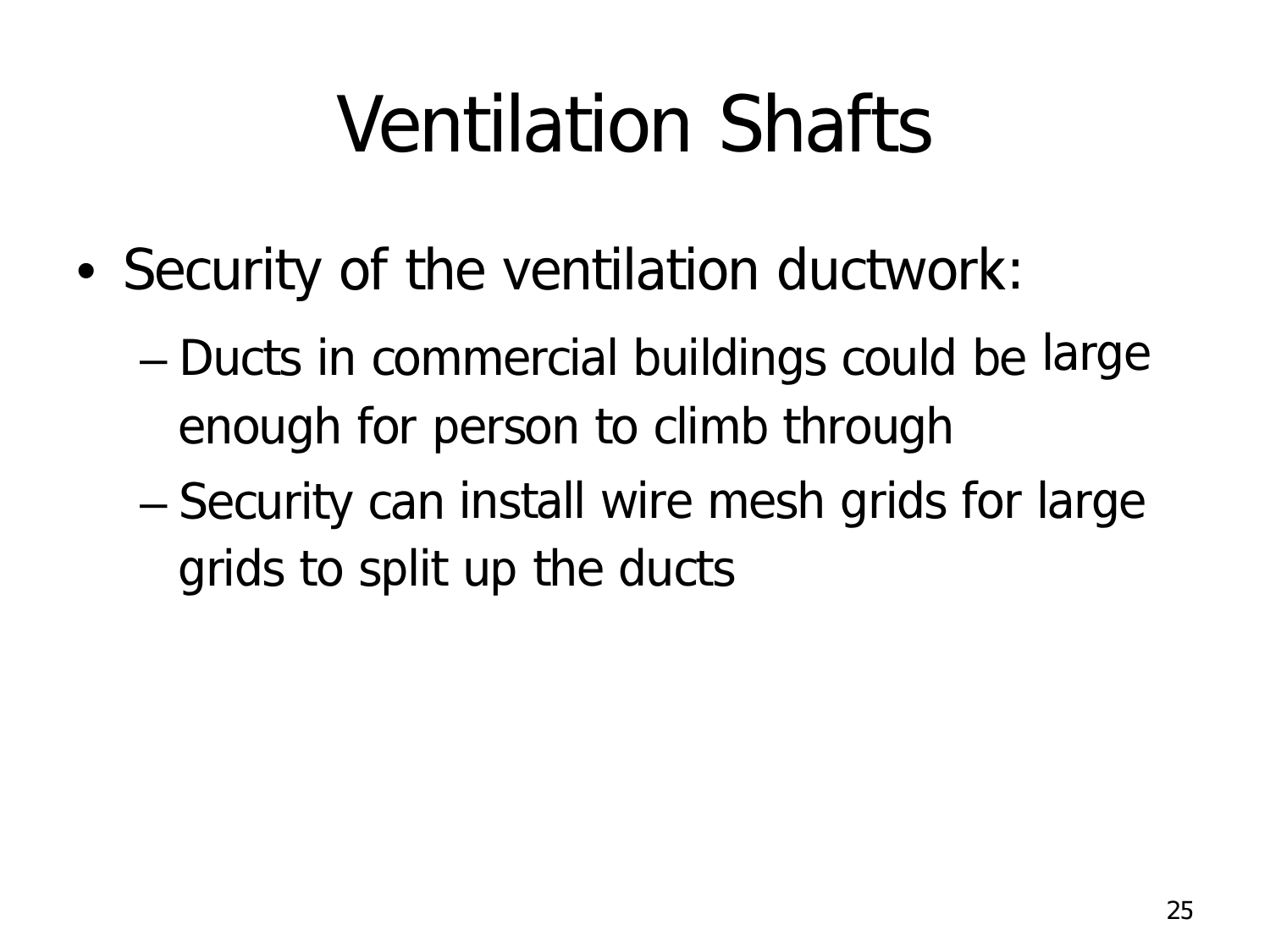

Ventilation
Shafts
• Security of the ventilation ductwork:
– Ducts in commercial buildings could be enough for person to climb through
large
– Security can
install wire mesh
grids
for
large
grids
to
split
up
the
ducts
25